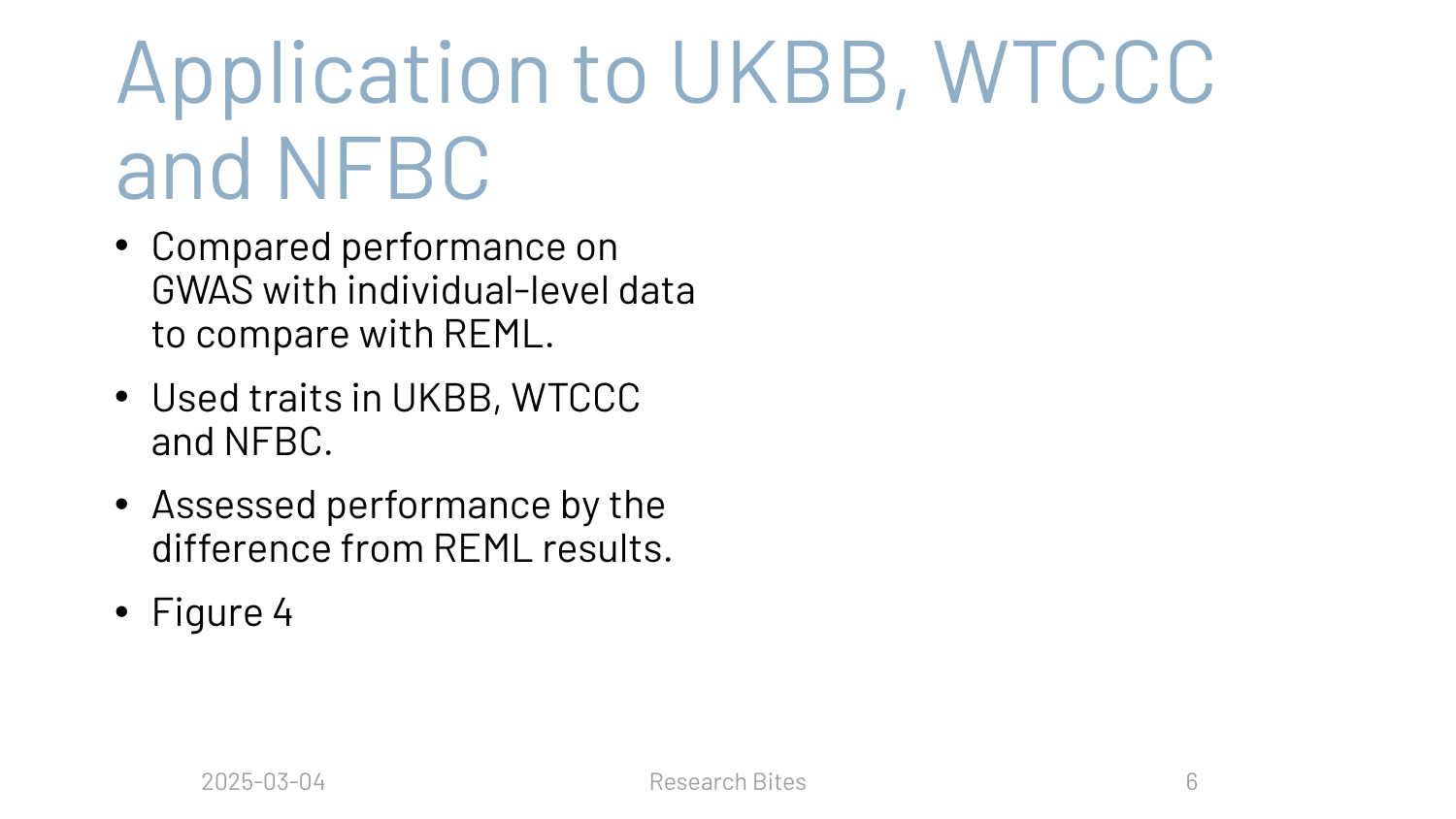

# Application to UKBB, WTCCC and NFBC
Compared performance on GWAS with individual-level data to compare with REML.
Used traits in UKBB, WTCCC and NFBC.
Assessed performance by the difference from REML results.
Figure 4

2025-03-04
Research Bites
6